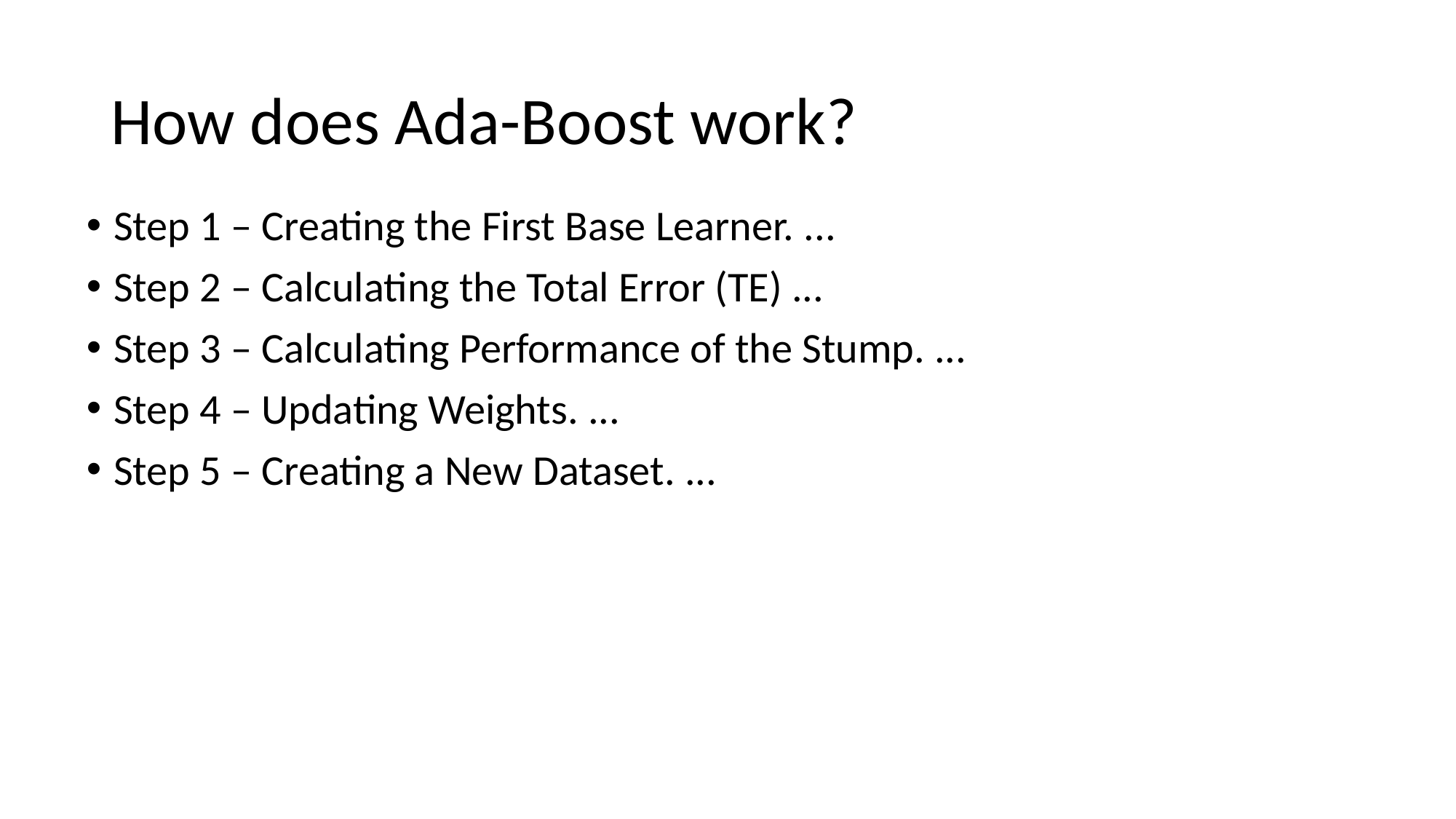

# How does Ada-Boost work?
Step 1 – Creating the First Base Learner. ...
Step 2 – Calculating the Total Error (TE) ...
Step 3 – Calculating Performance of the Stump. ...
Step 4 – Updating Weights. ...
Step 5 – Creating a New Dataset. ...